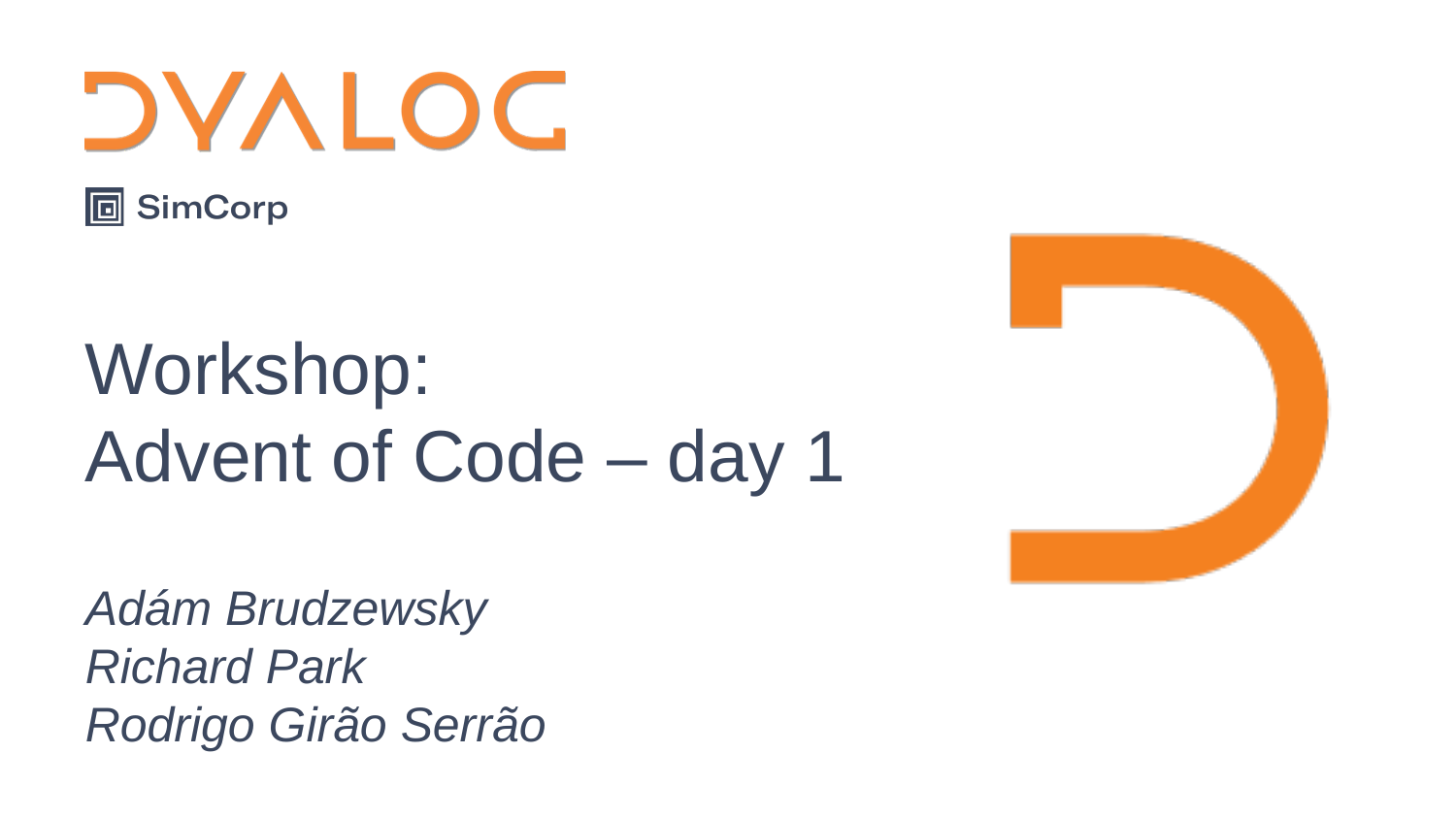

# Workshop: Advent of Code – day 1
Adám Brudzewsky
Richard Park
Rodrigo Girão Serrão